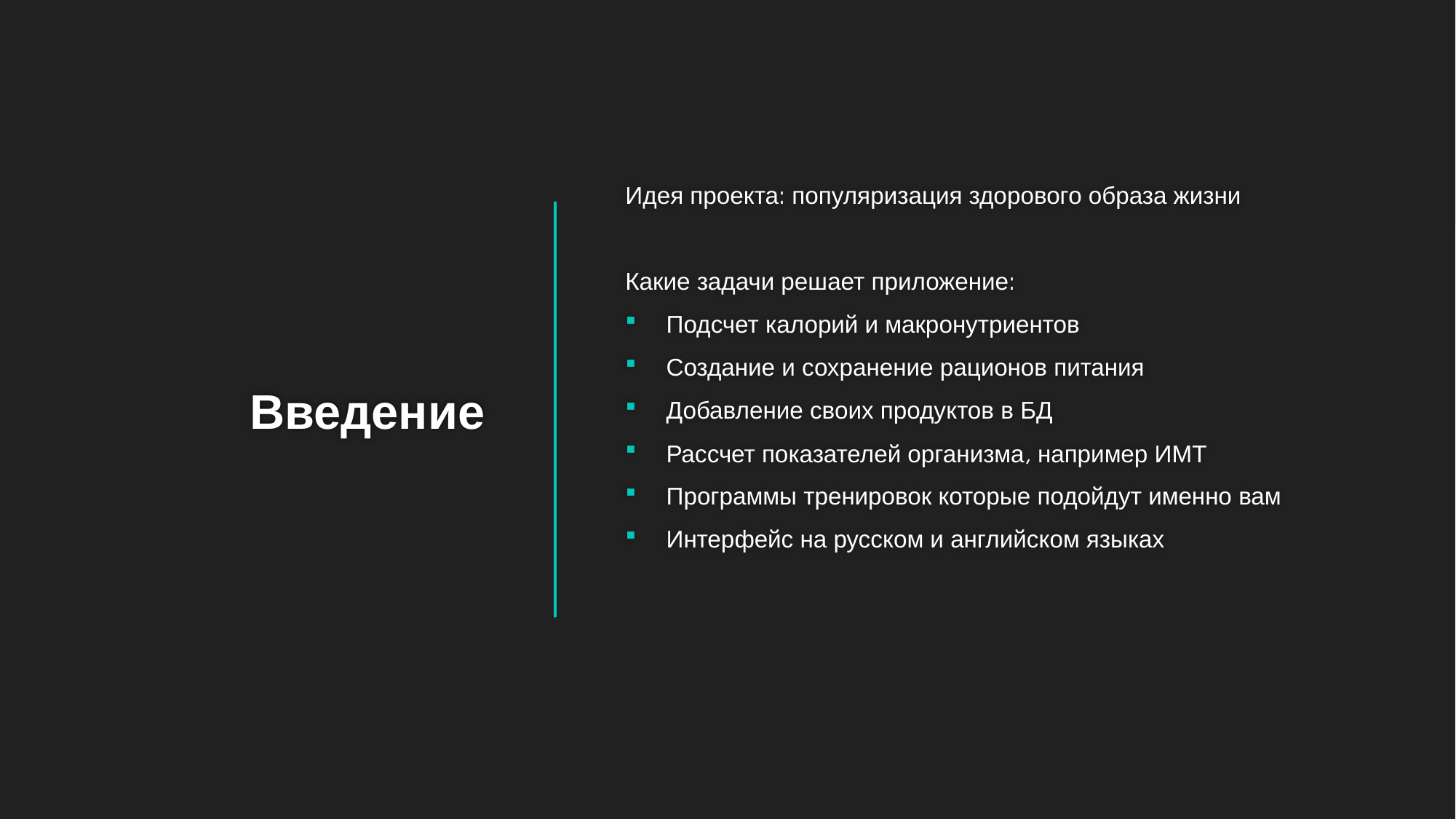

Идея проекта: популяризация здорового образа жизни

Какие задачи решает приложение:
Подсчет калорий и макронутриентов
Создание и сохранение рационов питания
Добавление своих продуктов в БД
Рассчет показателей организма, например ИМТ
Программы тренировок которые подойдут именно вам
Интерфейс на русском и английском языках

# Введение